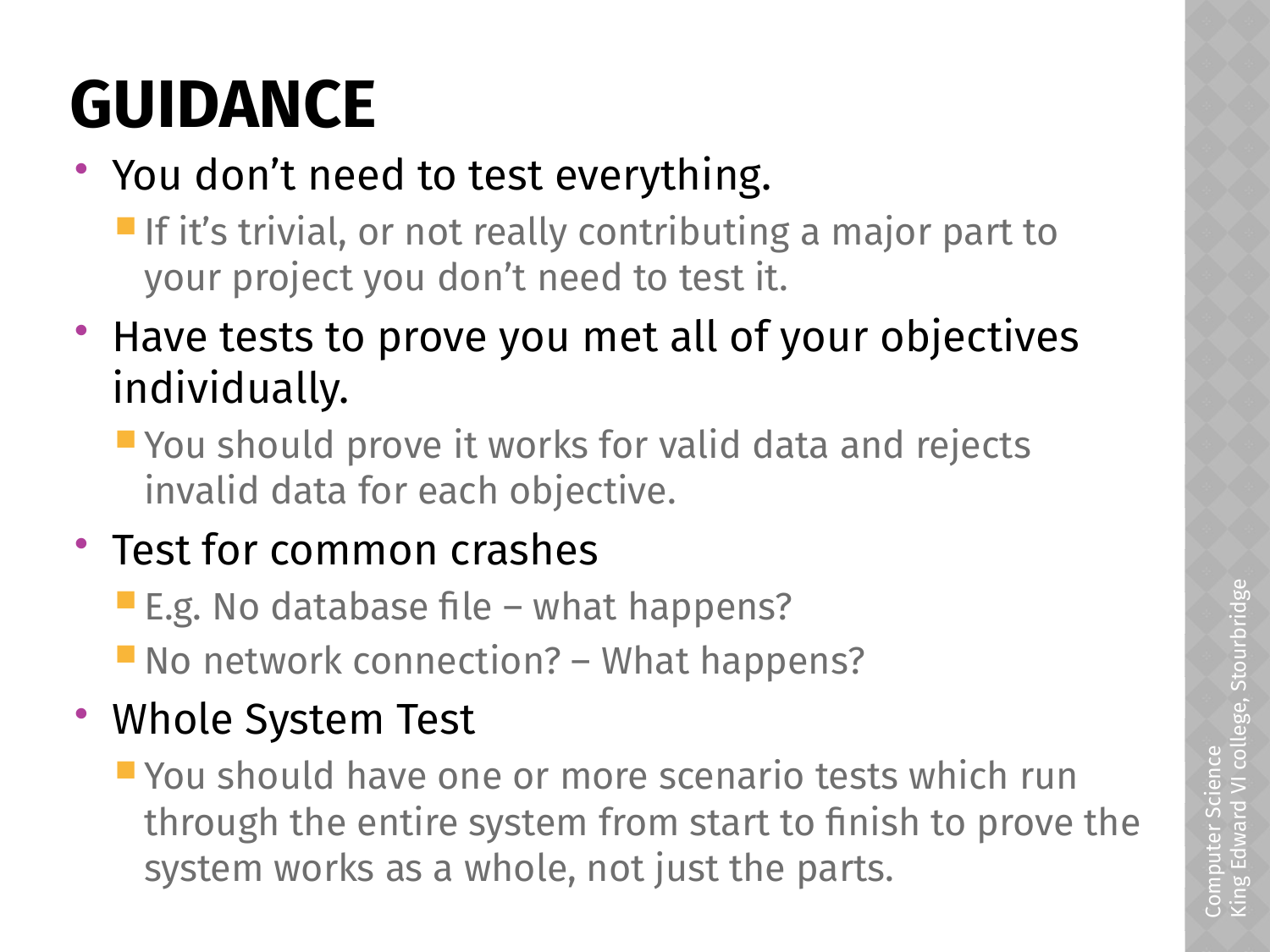

# Guidance
You don’t need to test everything.
If it’s trivial, or not really contributing a major part to your project you don’t need to test it.
Have tests to prove you met all of your objectives individually.
You should prove it works for valid data and rejects invalid data for each objective.
Test for common crashes
E.g. No database file – what happens?
No network connection? – What happens?
Whole System Test
You should have one or more scenario tests which run through the entire system from start to finish to prove the system works as a whole, not just the parts.